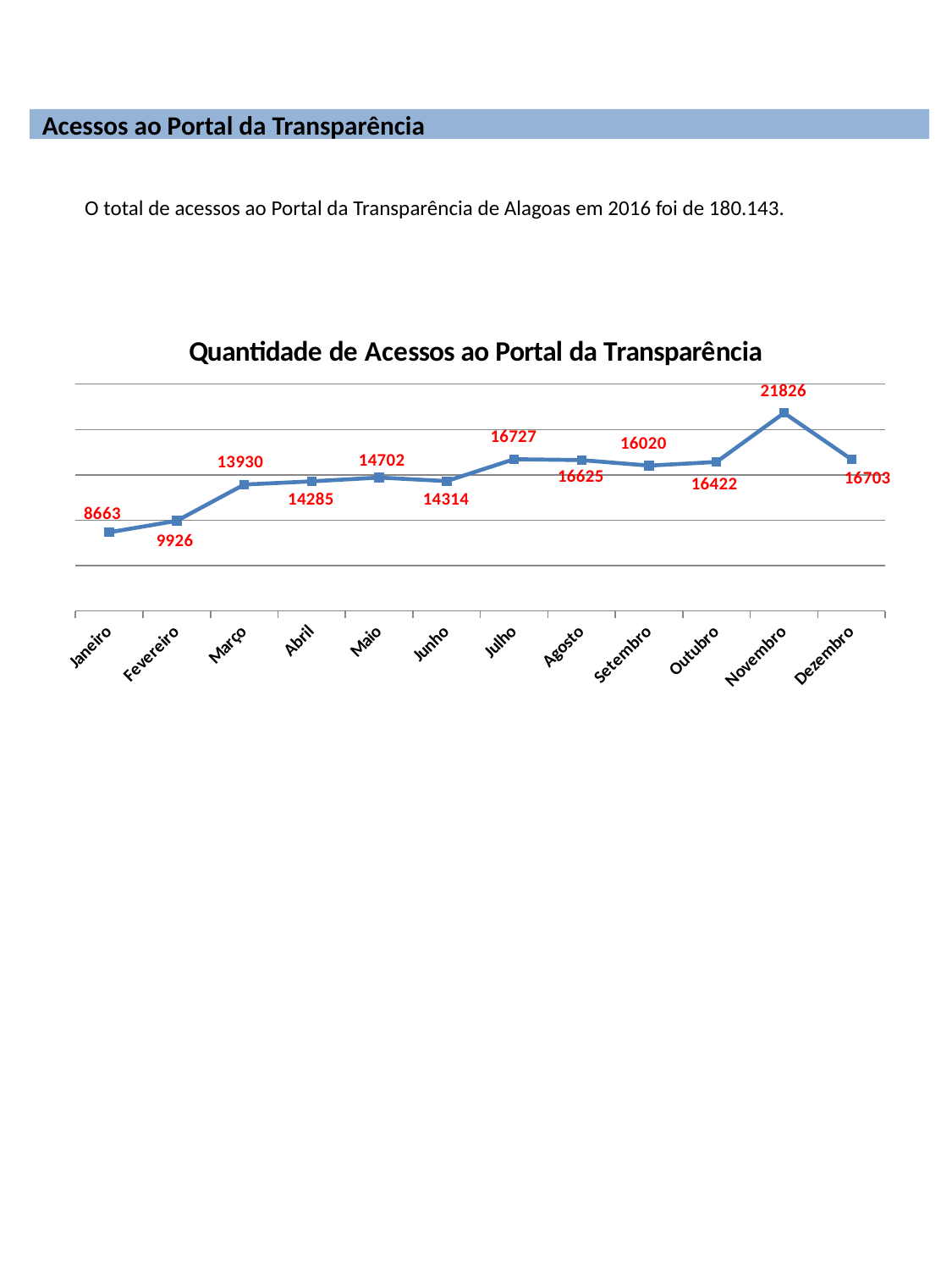

Acessos ao Portal da Transparência
O total de acessos ao Portal da Transparência de Alagoas em 2016 foi de 180.143.

### Chart: Quantidade de Acessos ao Portal da Transparência

| Category | Acessos ao Portal da Transparência |
|---|---|
| Janeiro | 8663.0 |
| Fevereiro | 9926.0 |
| Março | 13930.0 |
| Abril | 14285.0 |
| Maio | 14702.0 |
| Junho | 14314.0 |
| Julho | 16727.0 |
| Agosto | 16625.0 |
| Setembro | 16020.0 |
| Outubro | 16422.0 |
| Novembro | 21826.0 |
| Dezembro | 16703.0 |